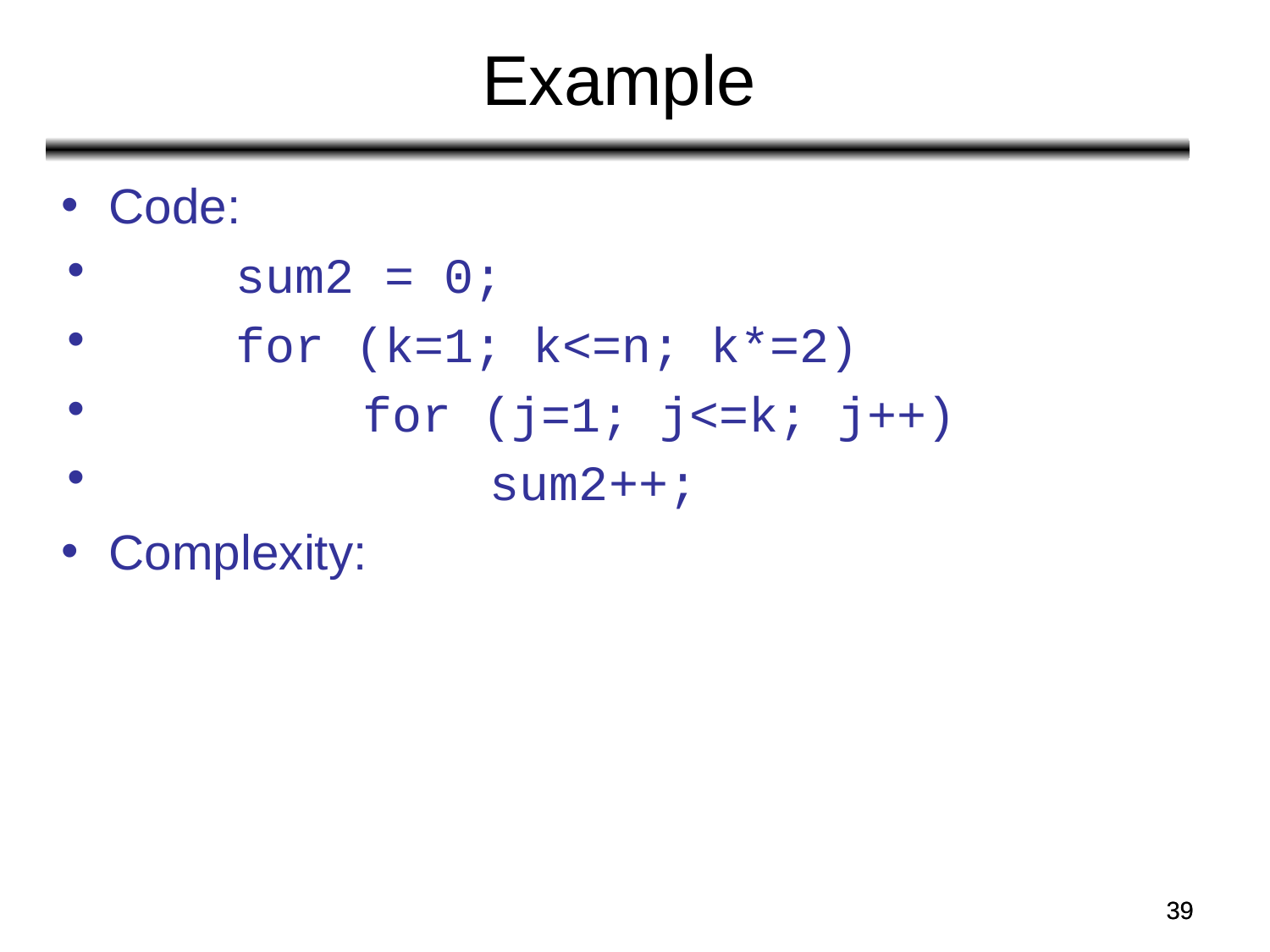

# Example
Code:
	sum2 = 0;
	for (k=1; k<=n; k*=2)
		for (j=1; j<=k; j++)
			sum2++;
Complexity:

39
39